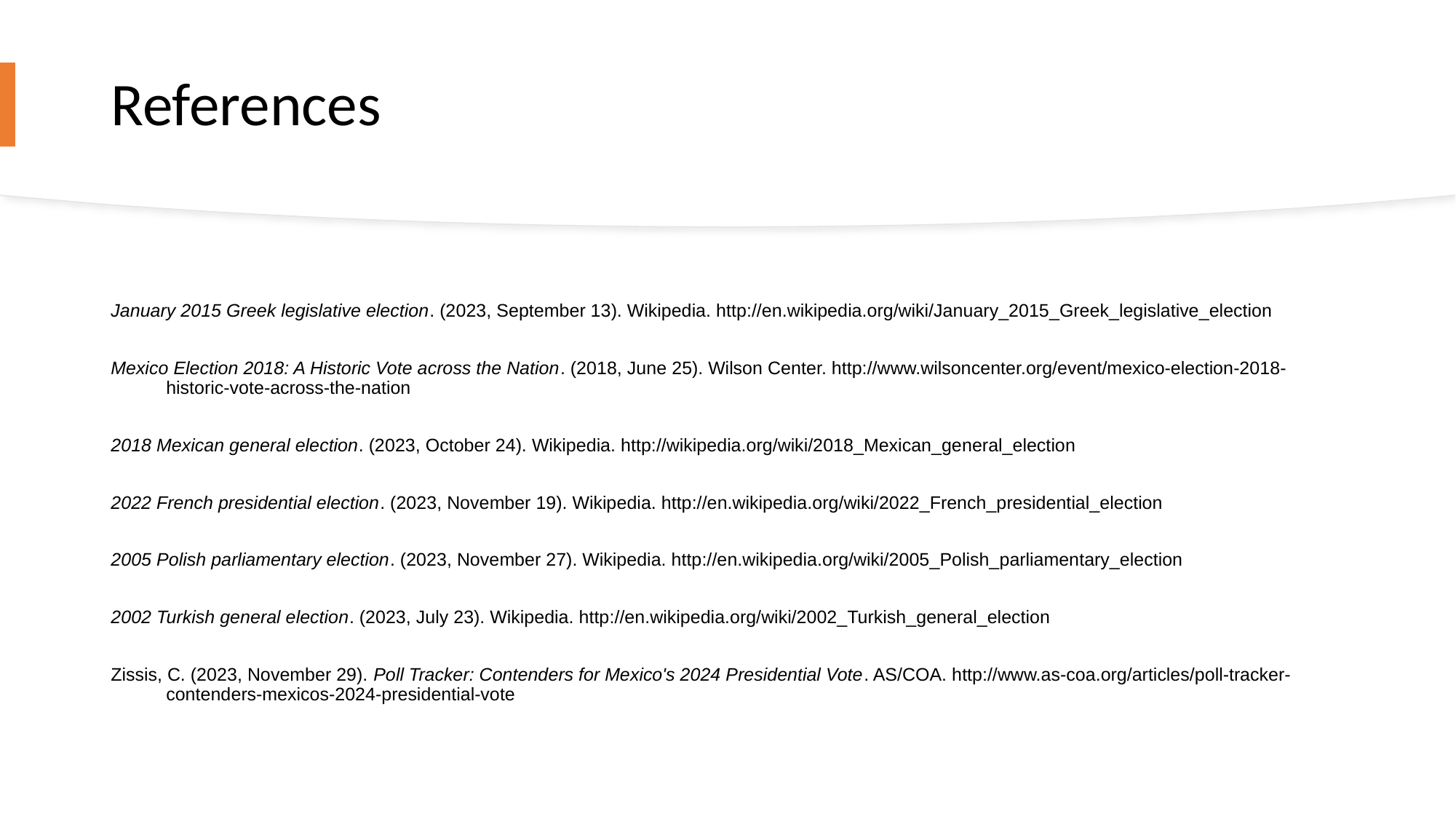

# References

January 2015 Greek legislative election. (2023, September 13). Wikipedia. http://en.wikipedia.org/wiki/January_2015_Greek_legislative_election

Mexico Election 2018: A Historic Vote across the Nation. (2018, June 25). Wilson Center. http://www.wilsoncenter.org/event/mexico-election-2018-historic-vote-across-the-nation

2018 Mexican general election. (2023, October 24). Wikipedia. http://wikipedia.org/wiki/2018_Mexican_general_election

2022 French presidential election. (2023, November 19). Wikipedia. http://en.wikipedia.org/wiki/2022_French_presidential_election

2005 Polish parliamentary election. (2023, November 27). Wikipedia. http://en.wikipedia.org/wiki/2005_Polish_parliamentary_election

2002 Turkish general election. (2023, July 23). Wikipedia. http://en.wikipedia.org/wiki/2002_Turkish_general_election

Zissis, C. (2023, November 29). Poll Tracker: Contenders for Mexico's 2024 Presidential Vote. AS/COA. http://www.as-coa.org/articles/poll-tracker-contenders-mexicos-2024-presidential-vote